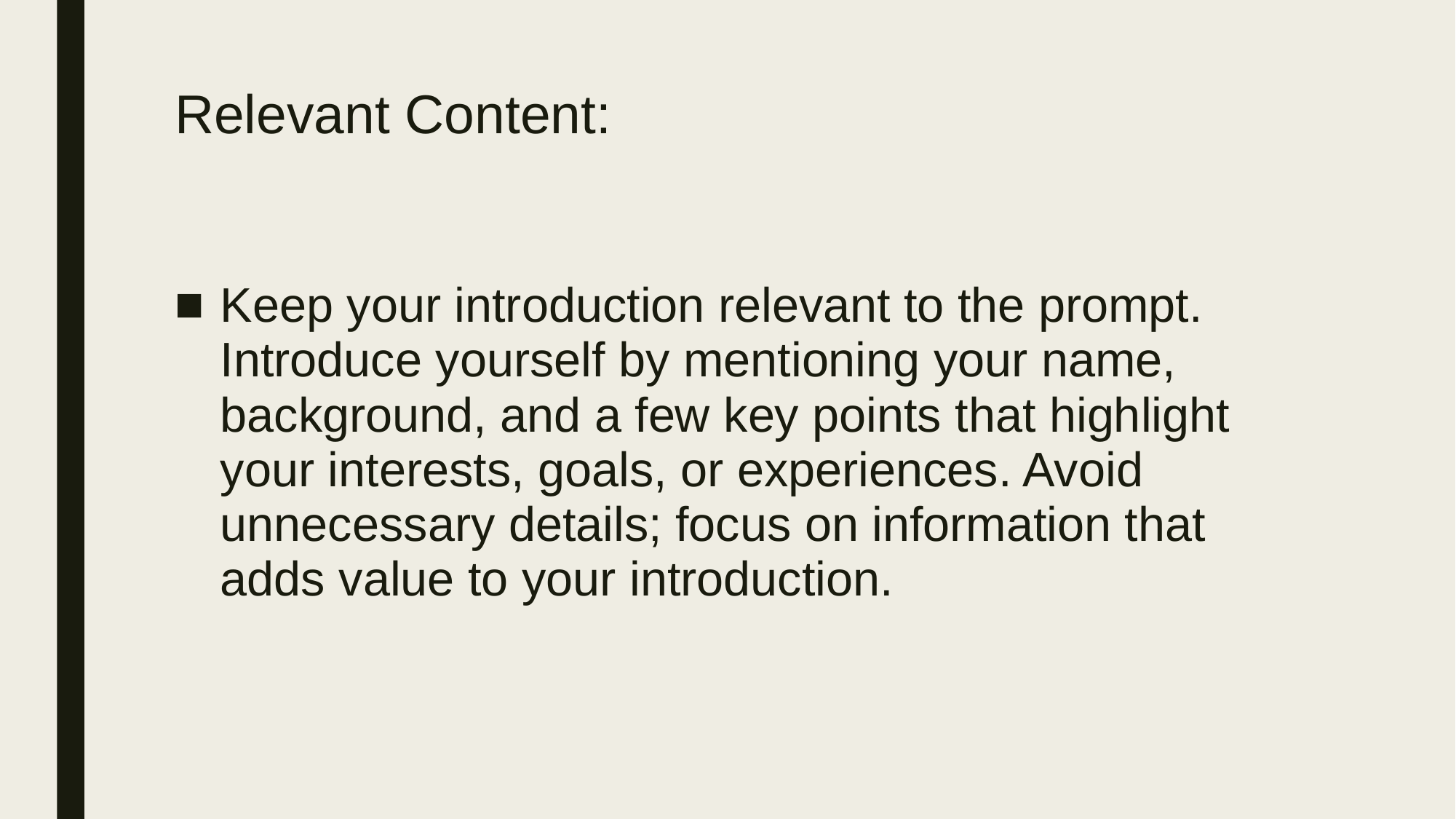

# Relevant Content:
Keep your introduction relevant to the prompt. Introduce yourself by mentioning your name, background, and a few key points that highlight your interests, goals, or experiences. Avoid unnecessary details; focus on information that adds value to your introduction.